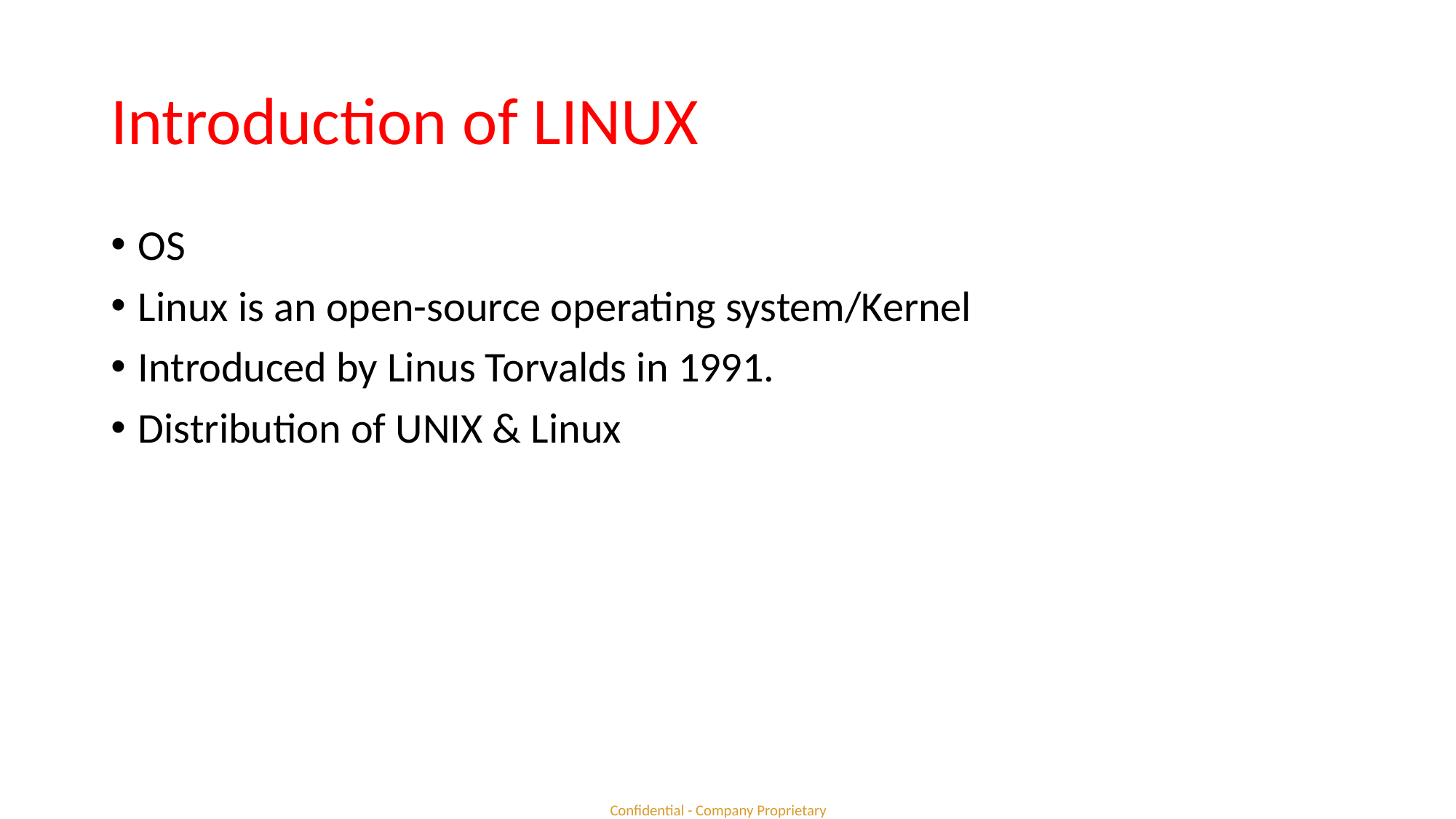

# Introduction of LINUX
OS
Linux is an open-source operating system/Kernel
Introduced by Linus Torvalds in 1991.
Distribution of UNIX & Linux